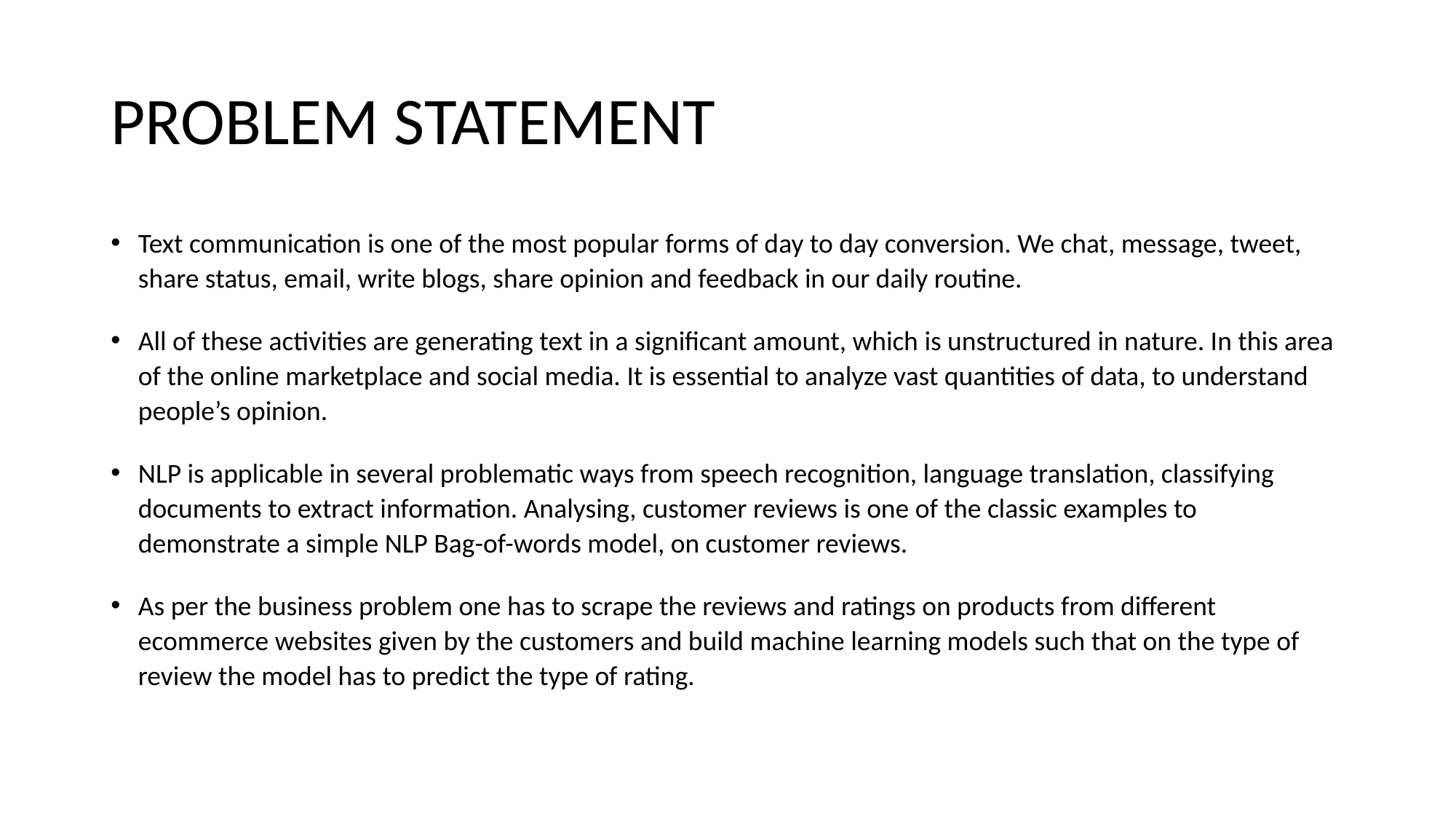

# PROBLEM STATEMENT
Text communication is one of the most popular forms of day to day conversion. We chat, message, tweet, share status, email, write blogs, share opinion and feedback in our daily routine.
All of these activities are generating text in a significant amount, which is unstructured in nature. In this area of the online marketplace and social media. It is essential to analyze vast quantities of data, to understand people’s opinion.
NLP is applicable in several problematic ways from speech recognition, language translation, classifying documents to extract information. Analysing, customer reviews is one of the classic examples to demonstrate a simple NLP Bag-of-words model, on customer reviews.
As per the business problem one has to scrape the reviews and ratings on products from different ecommerce websites given by the customers and build machine learning models such that on the type of review the model has to predict the type of rating.